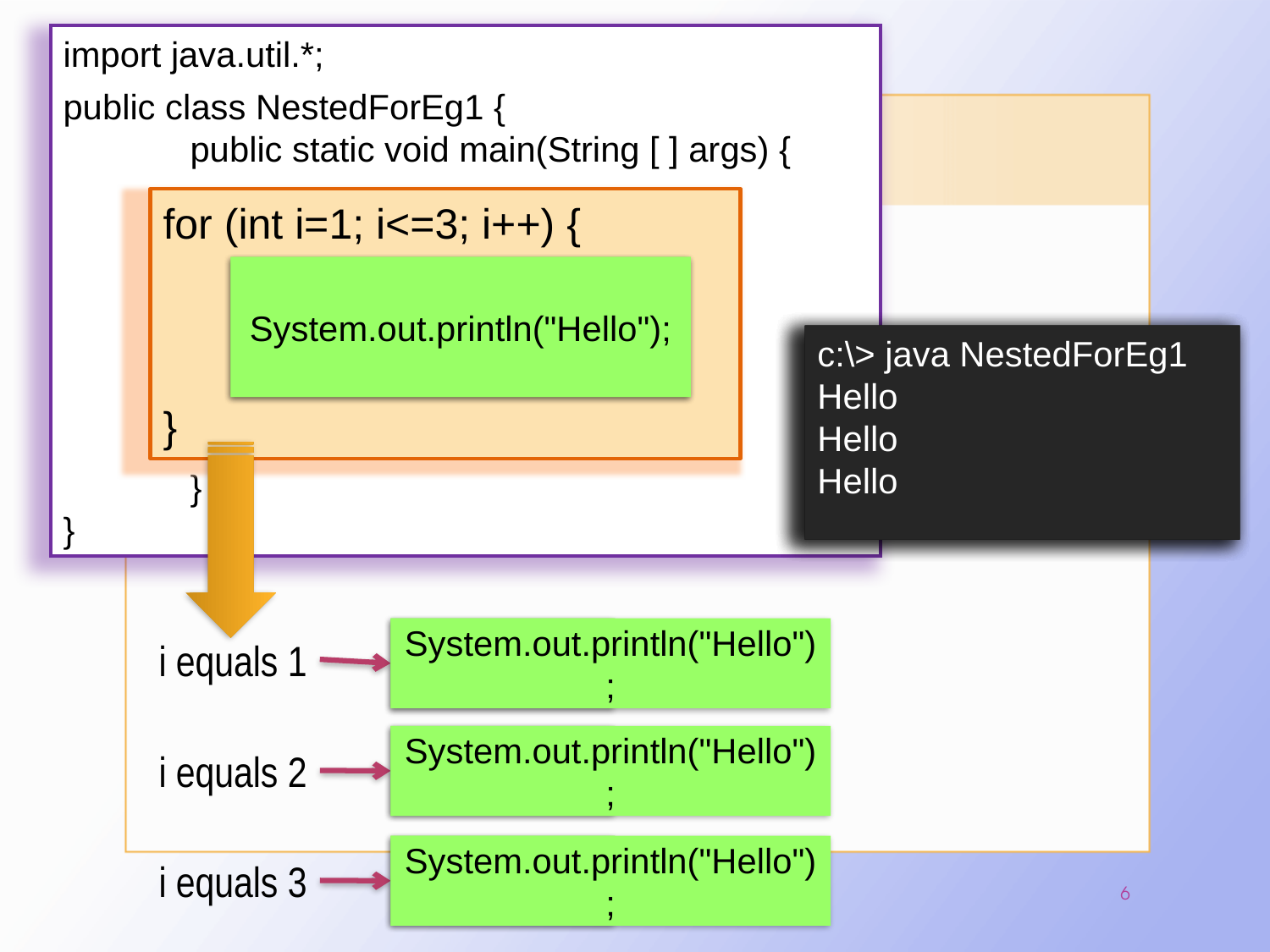

import java.util.*;
public class NestedForEg1 {
	public static void main(String [ ] args) {

	}
}
for (int i=1; i<=3; i++) {

}

System.out.println("Hello");
c:\> java NestedForEg1

c:\> java NestedForEg1
Hello

c:\> java NestedForEg1
Hello
Hello

c:\> java NestedForEg1
Hello
Hello
Hello

System.out.println("Hello");
i equals 1

System.out.println("Hello");
i equals 2

System.out.println("Hello");
i equals 3
6